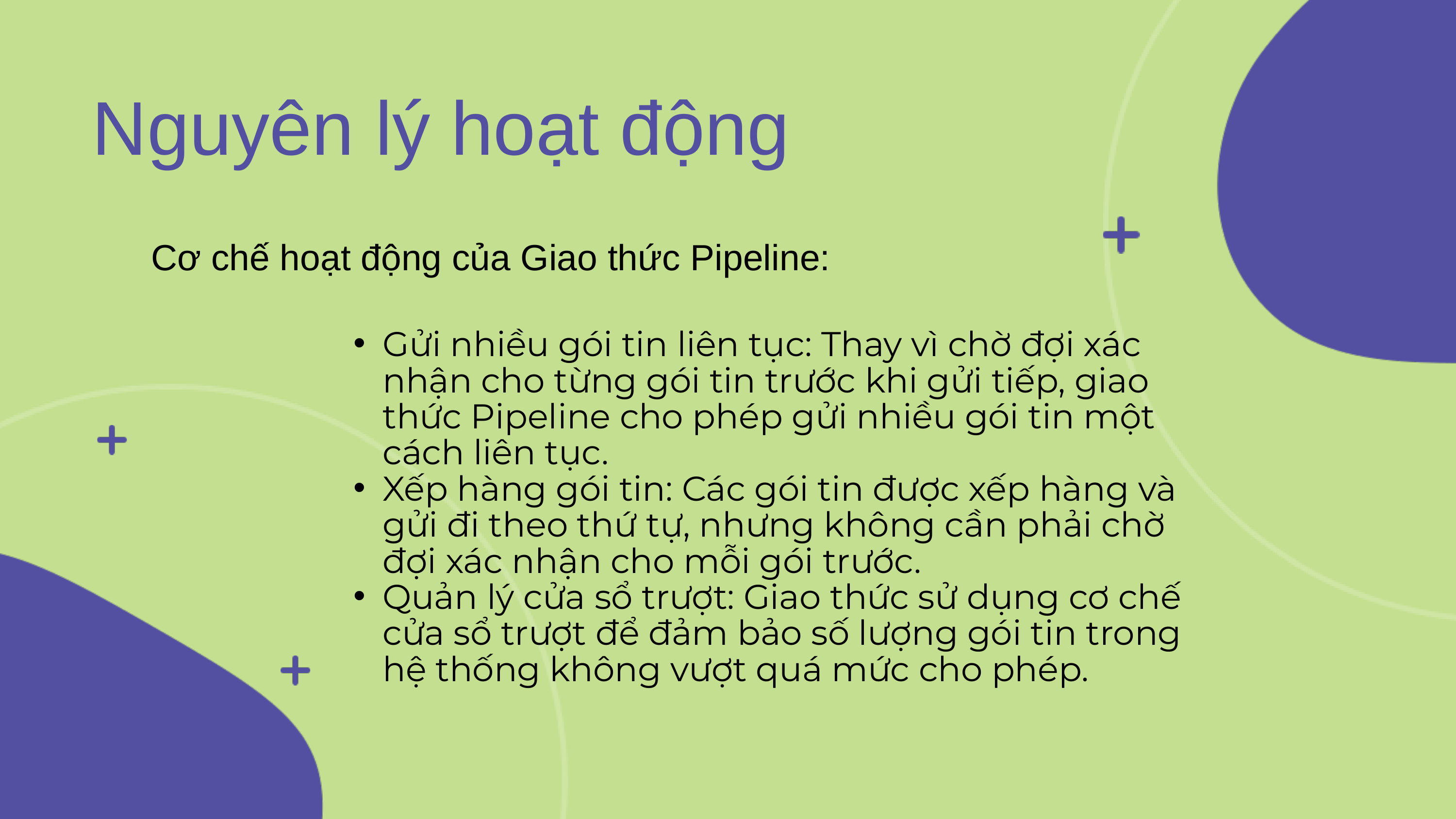

Nguyên lý hoạt động

Cơ chế hoạt động của Giao thức Pipeline:
Gửi nhiều gói tin liên tục: Thay vì chờ đợi xác nhận cho từng gói tin trước khi gửi tiếp, giao thức Pipeline cho phép gửi nhiều gói tin một cách liên tục.
Xếp hàng gói tin: Các gói tin được xếp hàng và gửi đi theo thứ tự, nhưng không cần phải chờ đợi xác nhận cho mỗi gói trước.
Quản lý cửa sổ trượt: Giao thức sử dụng cơ chế cửa sổ trượt để đảm bảo số lượng gói tin trong hệ thống không vượt quá mức cho phép.